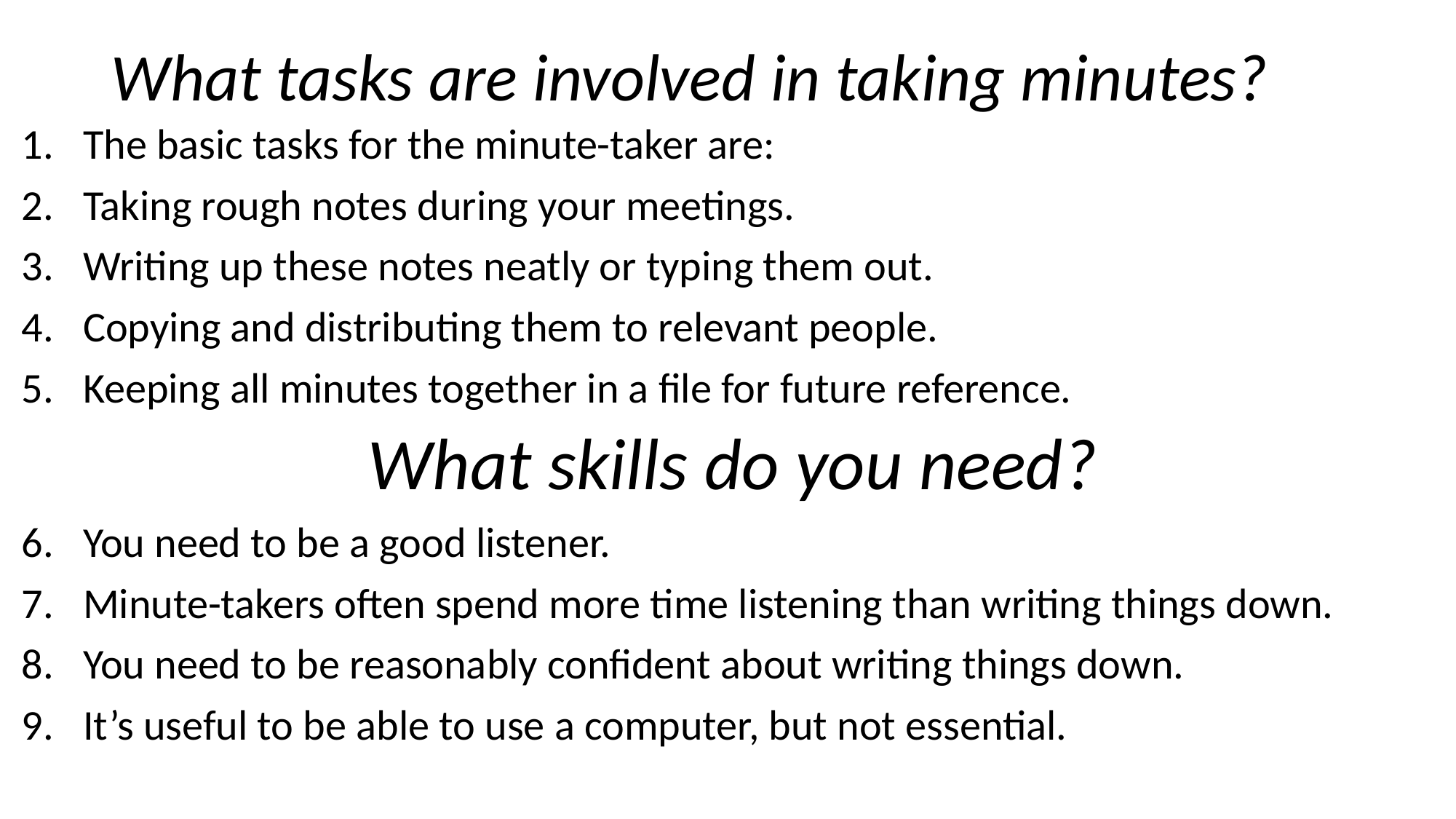

# What tasks are involved in taking minutes?
The basic tasks for the minute-taker are:
Taking rough notes during your meetings.
Writing up these notes neatly or typing them out.
Copying and distributing them to relevant people.
Keeping all minutes together in a file for future reference.
What skills do you need?
You need to be a good listener.
Minute-takers often spend more time listening than writing things down.
You need to be reasonably confident about writing things down.
It’s useful to be able to use a computer, but not essential.